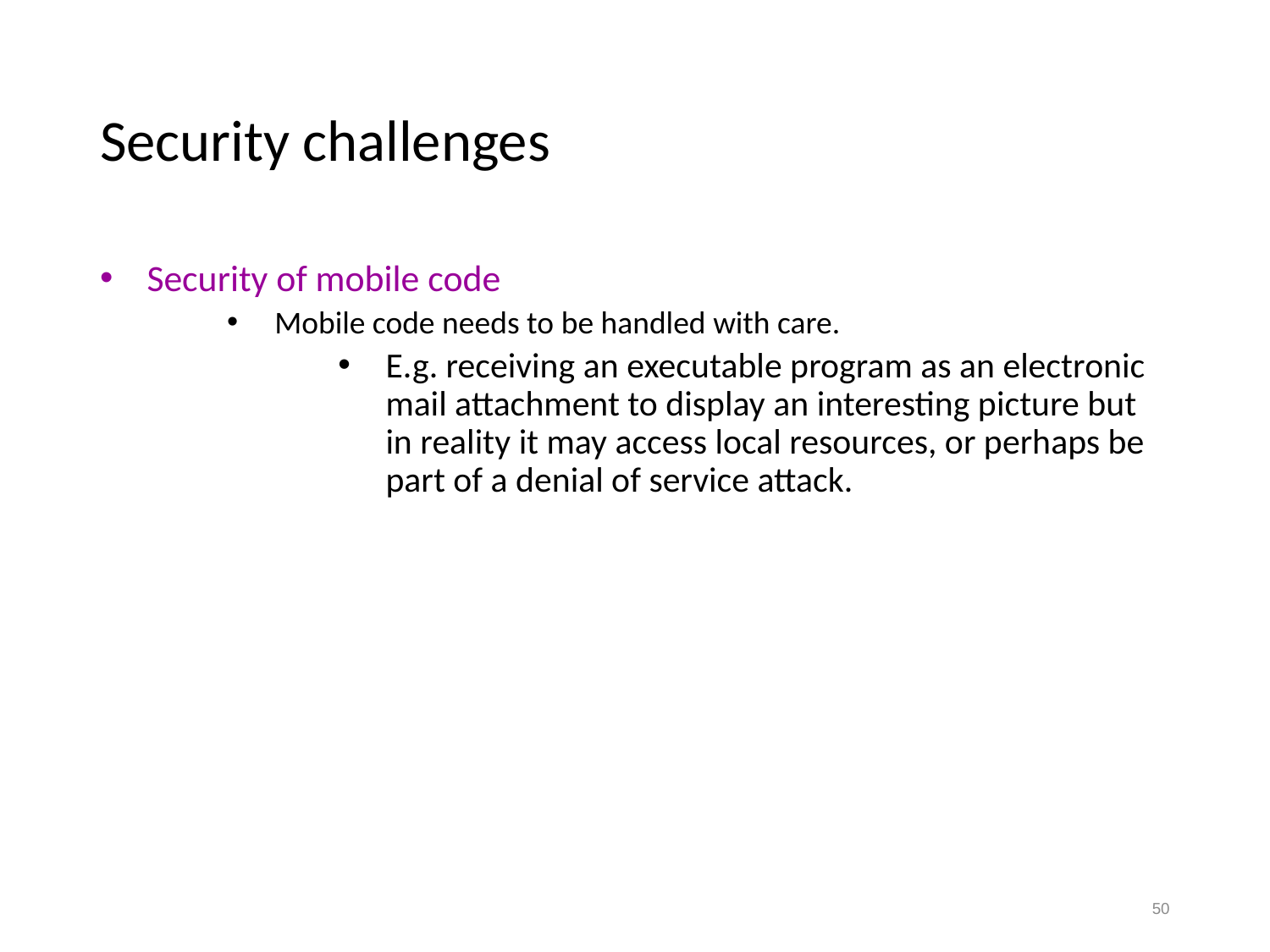

# Security challenges
Security of mobile code
Mobile code needs to be handled with care.
E.g. receiving an executable program as an electronic mail attachment to display an interesting picture but in reality it may access local resources, or perhaps be part of a denial of service attack.

50